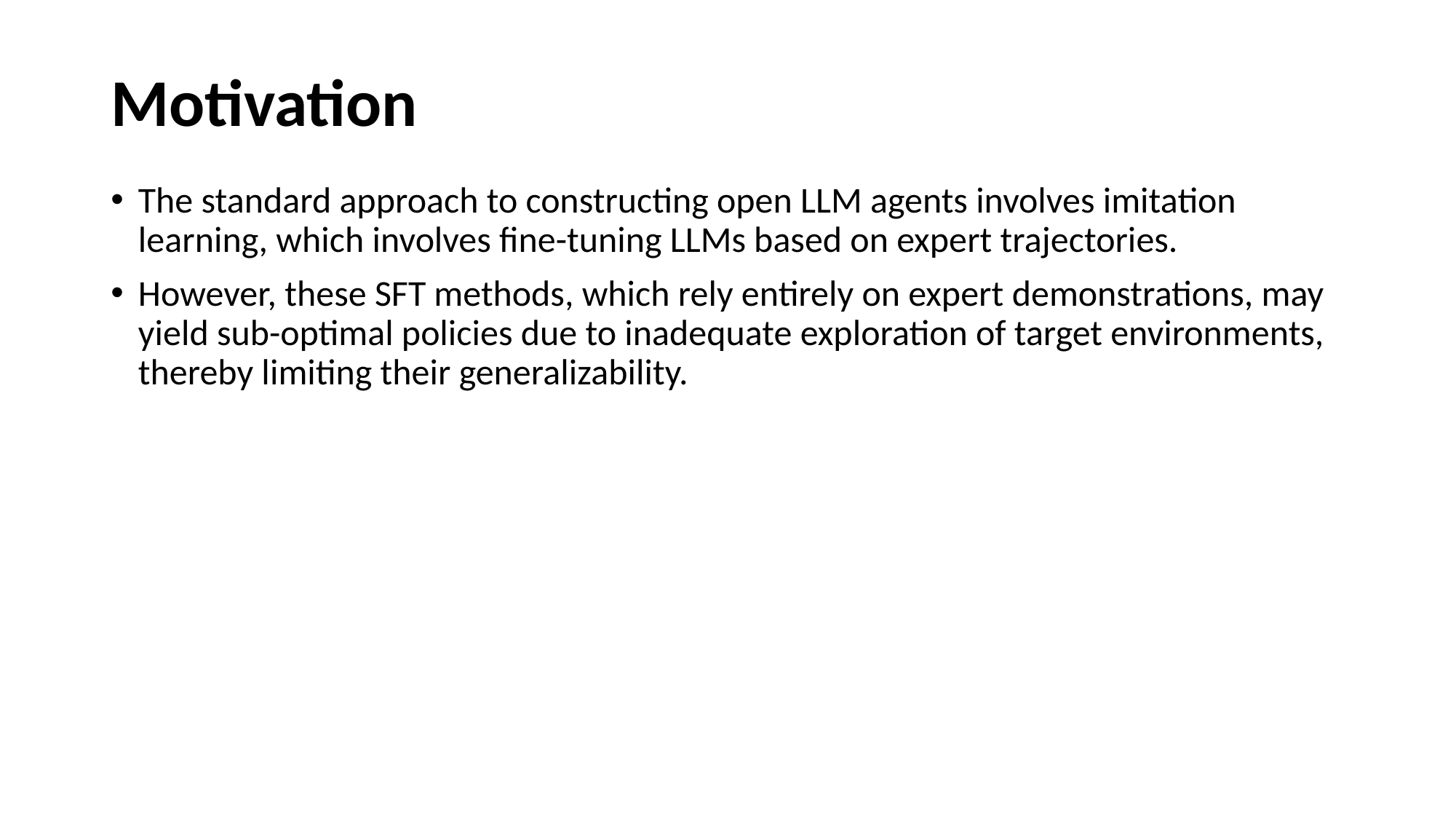

# Motivation
The standard approach to constructing open LLM agents involves imitation learning, which involves fine-tuning LLMs based on expert trajectories.
However, these SFT methods, which rely entirely on expert demonstrations, may yield sub-optimal policies due to inadequate exploration of target environments, thereby limiting their generalizability.